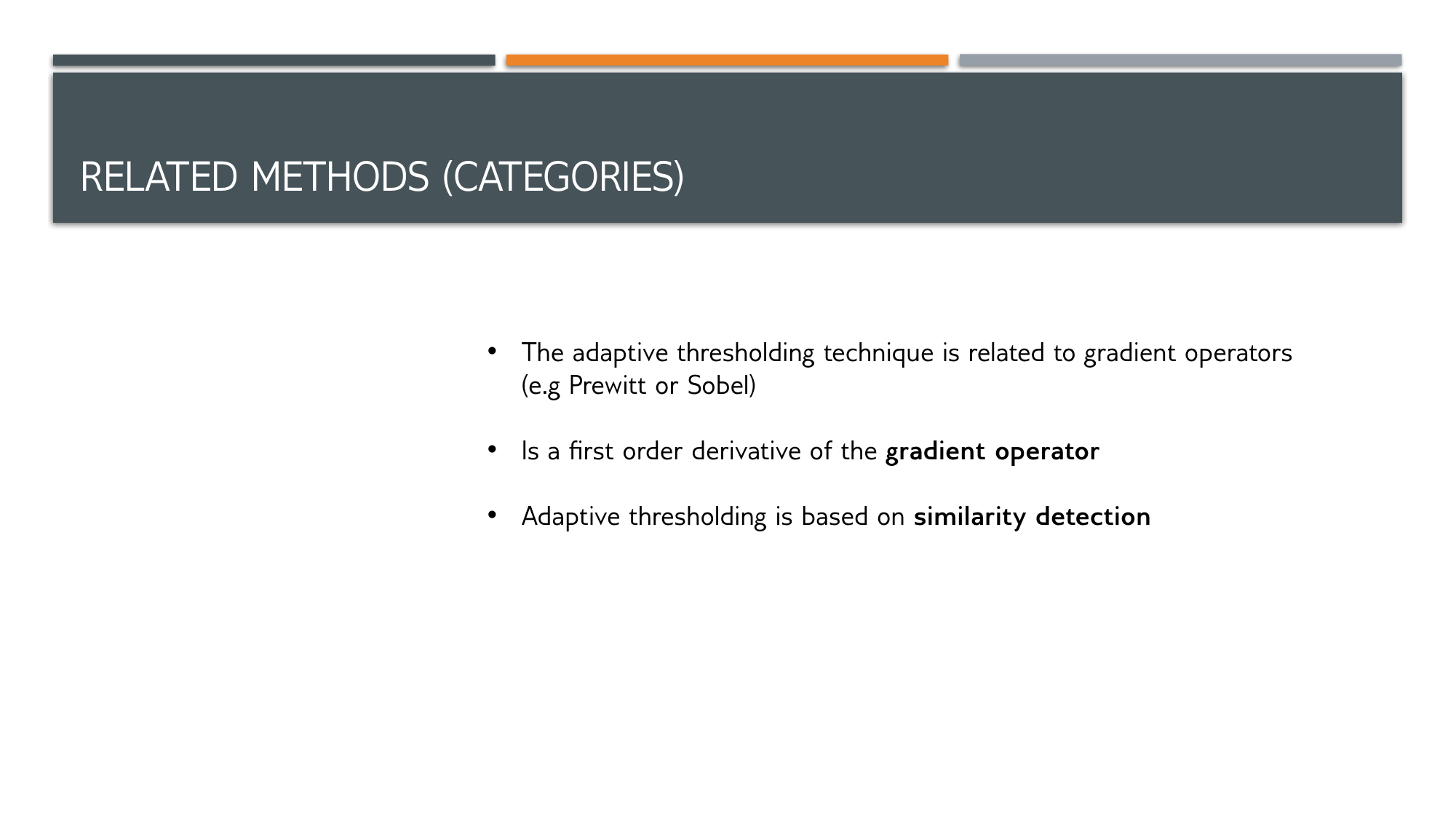

# Related Methods (categories)

The adaptive thresholding technique is related to gradient operators (e.g Prewitt or Sobel)

Is a first order derivative of the gradient operator

Adaptive thresholding is based on similarity detection